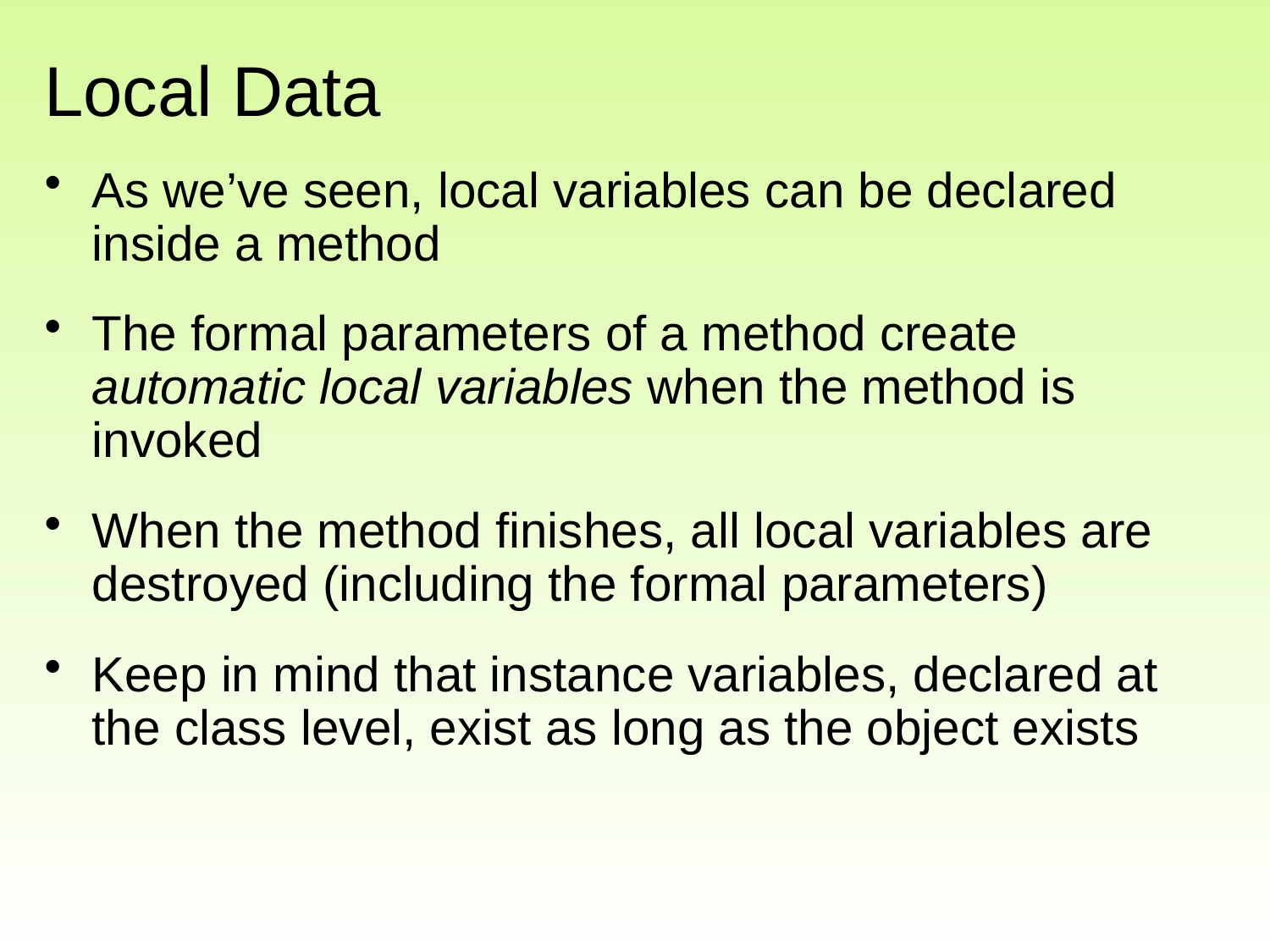

# Local Data
As we’ve seen, local variables can be declared inside a method
The formal parameters of a method create automatic local variables when the method is invoked
When the method finishes, all local variables are destroyed (including the formal parameters)
Keep in mind that instance variables, declared at the class level, exist as long as the object exists